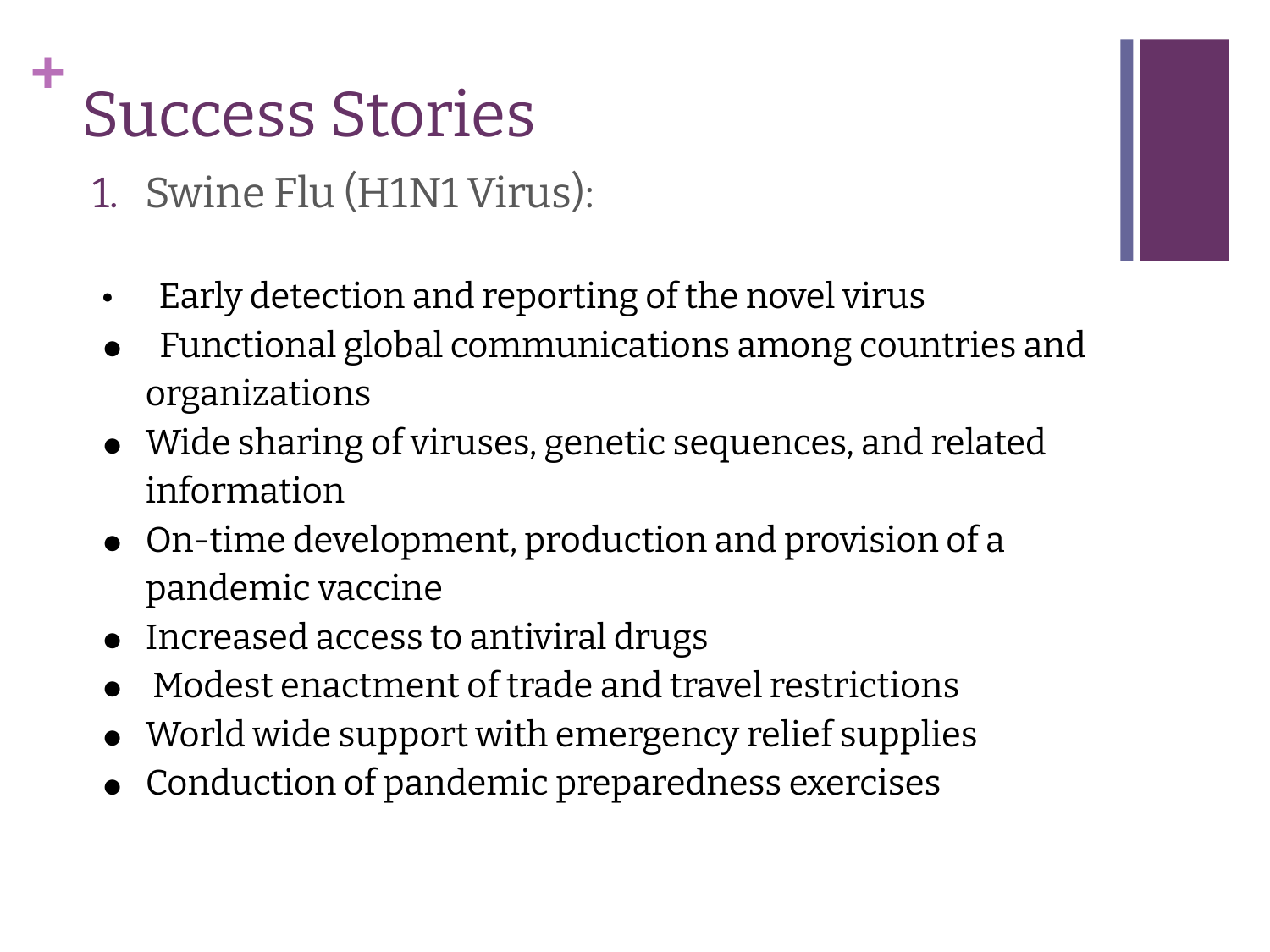

# Success Stories
Swine Flu (H1N1 Virus):
   Early detection and reporting of the novel virus
  Functional global communications among countries and organizations
Wide sharing of viruses, genetic sequences, and related information
On-time development, production and provision of a pandemic vaccine
Increased access to antiviral drugs
 Modest enactment of trade and travel restrictions
World wide support with emergency relief supplies
Conduction of pandemic preparedness exercises